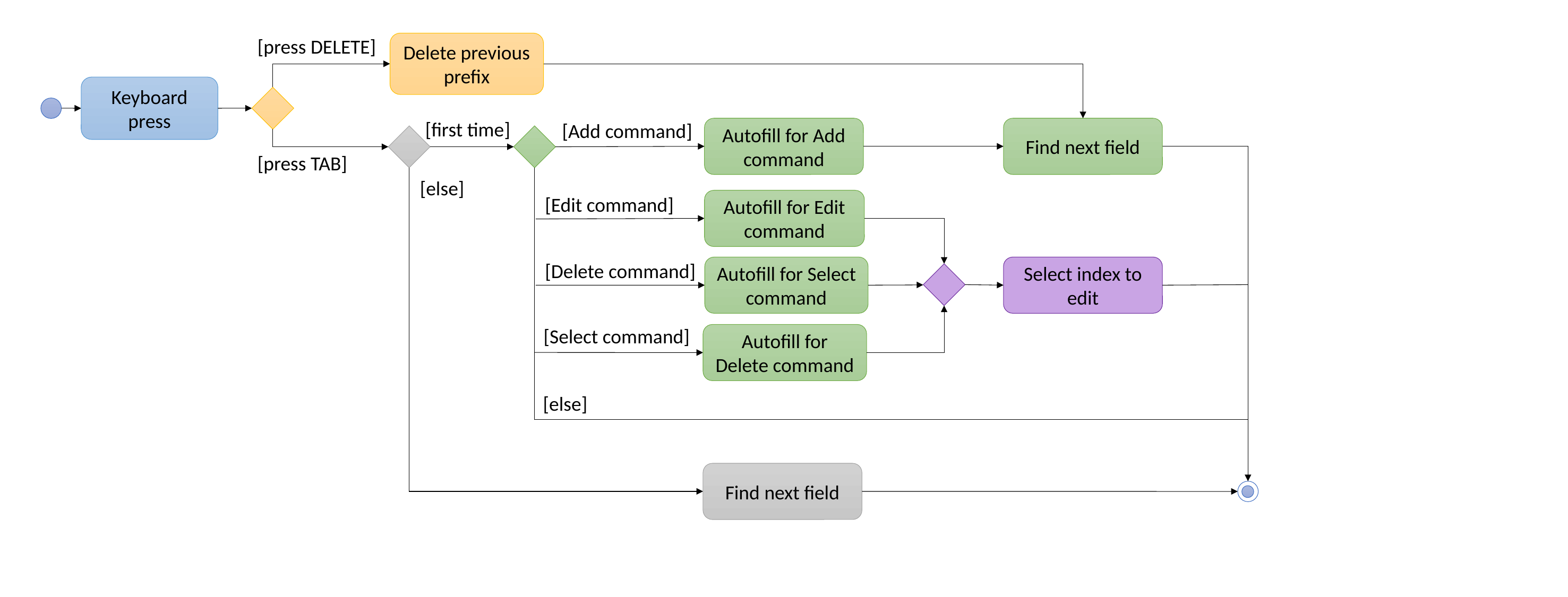

[press DELETE]
Delete previous prefix
Keyboard press

[first time]
[Add command]
Autofill for Add command
Find next field

[press TAB]
[else]
[Edit command]
Autofill for Edit command
[Delete command]
Autofill for Select command
Select index to edit

[Select command]
Autofill for Delete command
[else]
Find next field